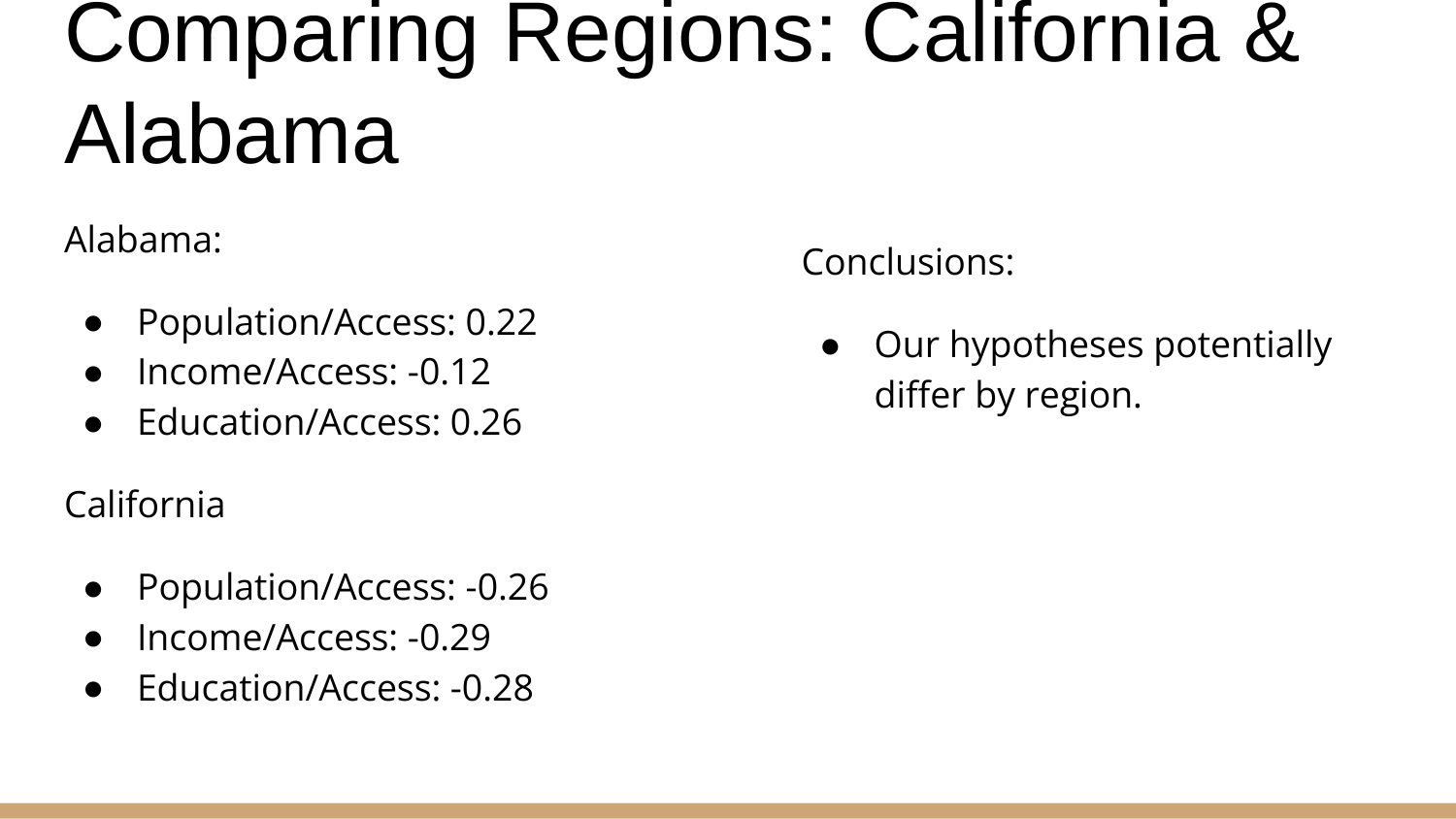

# Comparing Regions: California & Alabama
Alabama:
Population/Access: 0.22
Income/Access: -0.12
Education/Access: 0.26
California
Population/Access: -0.26
Income/Access: -0.29
Education/Access: -0.28

Conclusions:
Our hypotheses potentially differ by region.